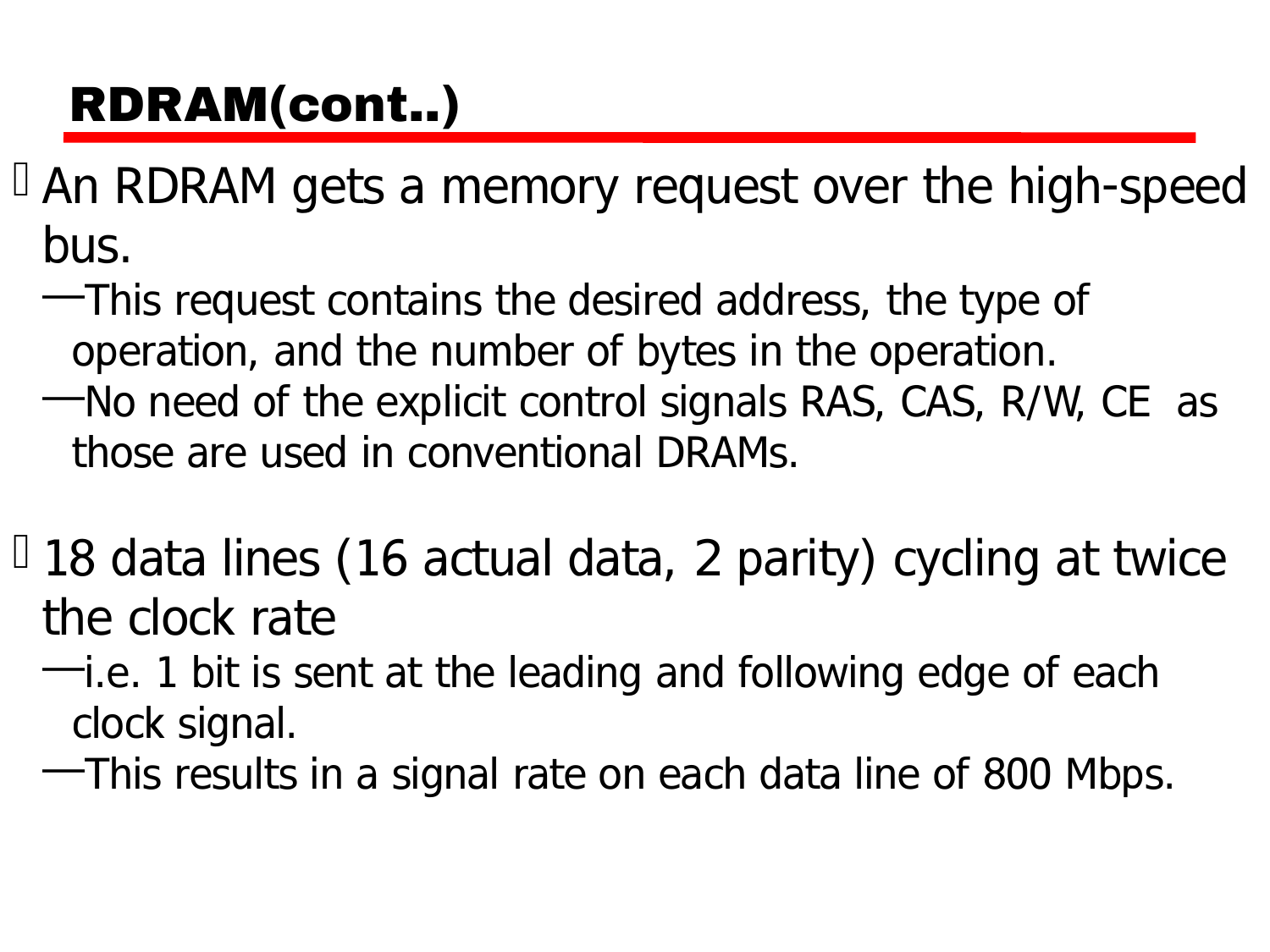

RDRAM(cont..)
An RDRAM gets a memory request over the high-speed bus.
This request contains the desired address, the type of operation, and the number of bytes in the operation.
No need of the explicit control signals RAS, CAS, R/W, CE  as those are used in conventional DRAMs.

18 data lines (16 actual data, 2 parity) cycling at twice the clock rate
i.e. 1 bit is sent at the leading and following edge of each clock signal.
This results in a signal rate on each data line of 800 Mbps.